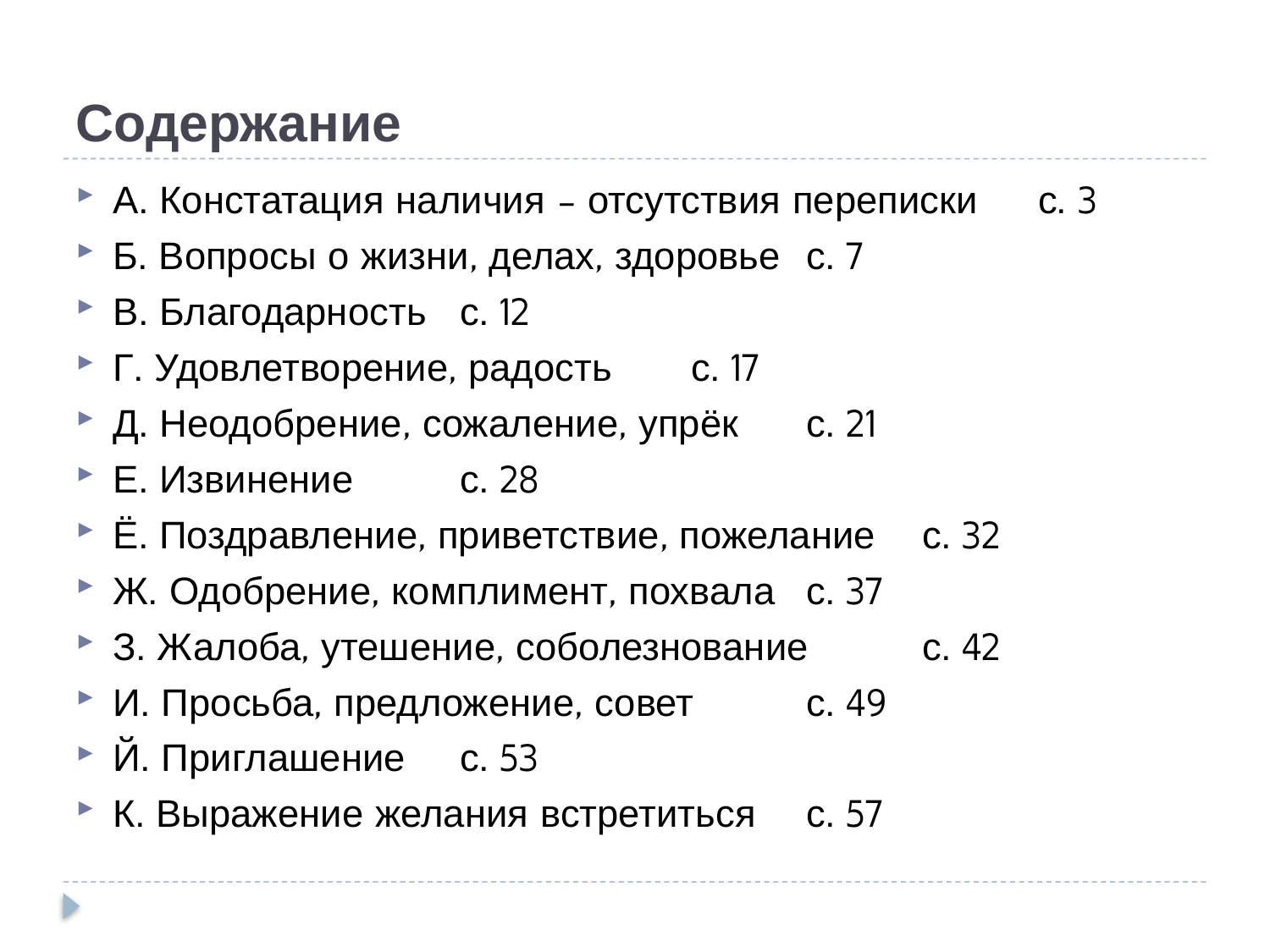

# Содержание
А. Констатация наличия – отсутствия переписки	с. 3
Б. Вопросы о жизни, делах, здоровье		с. 7
В. Благодарность					с. 12
Г. Удовлетворение, радость				с. 17
Д. Неодобрение, сожаление, упрёк			с. 21
Е. Извинение					с. 28
Ё. Поздравление, приветствие, пожелание		с. 32
Ж. Одобрение, комплимент, похвала		с. 37
З. Жалоба, утешение, соболезнование		с. 42
И. Просьба, предложение, совет			с. 49
Й. Приглашение					с. 53
К. Выражение желания встретиться			с. 57